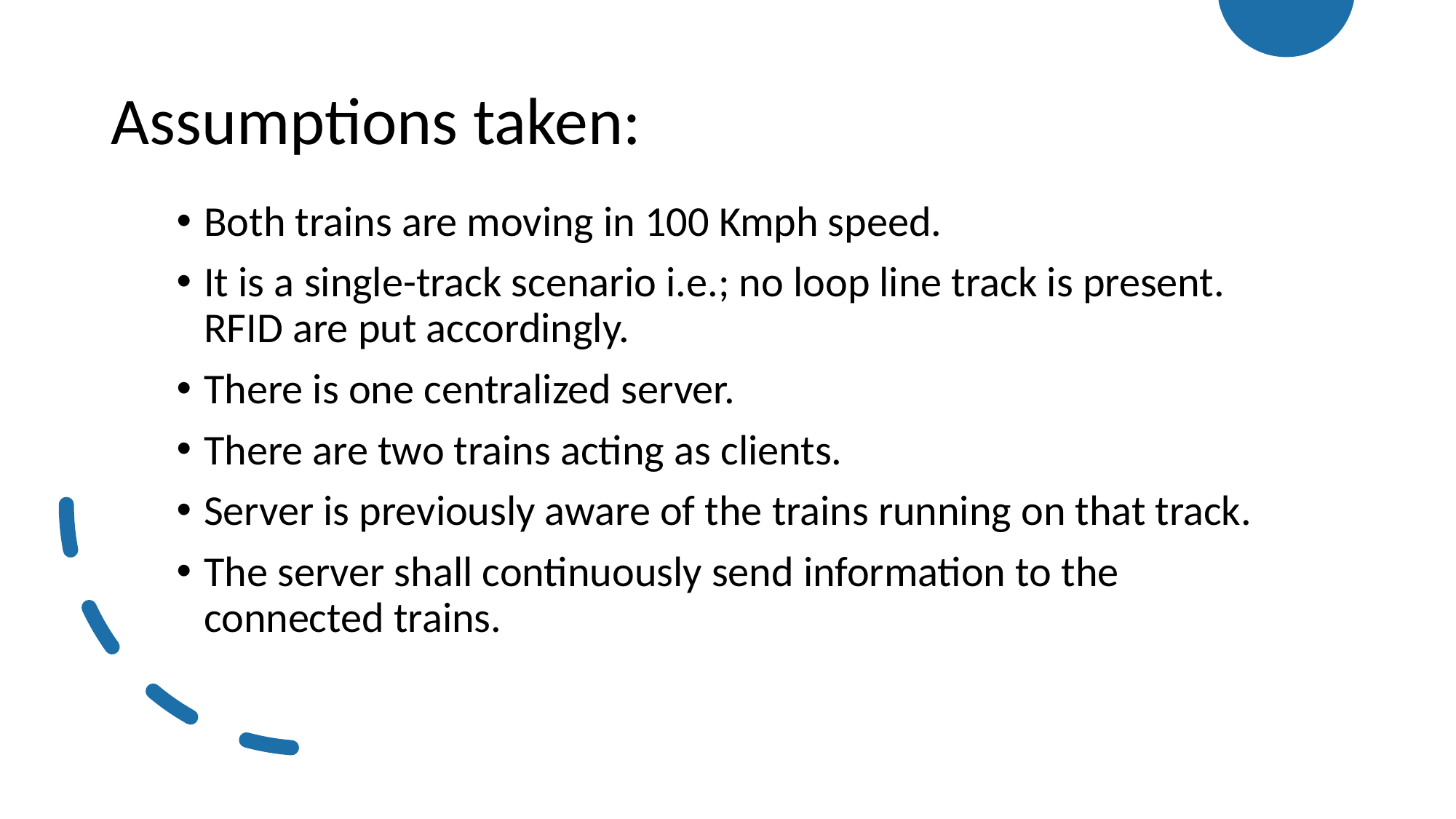

# Assumptions taken:
Both trains are moving in 100 Kmph speed.
It is a single-track scenario i.e.; no loop line track is present. RFID are put accordingly.
There is one centralized server.
There are two trains acting as clients.
Server is previously aware of the trains running on that track.
The server shall continuously send information to the connected trains.